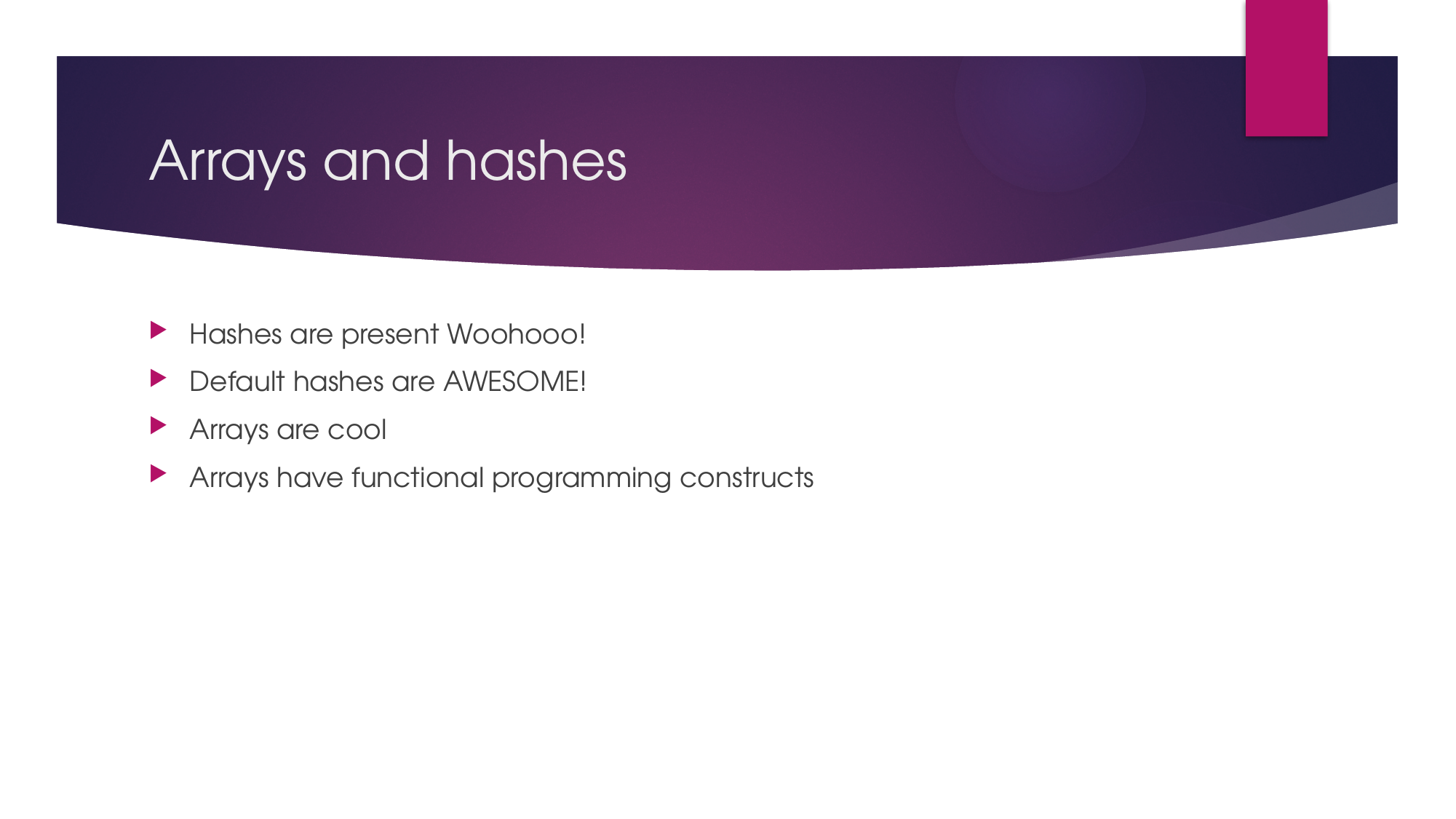

# Arrays and hashes
Hashes are present Woohooo!
Default hashes are AWESOME!
Arrays are cool
Arrays have functional programming constructs